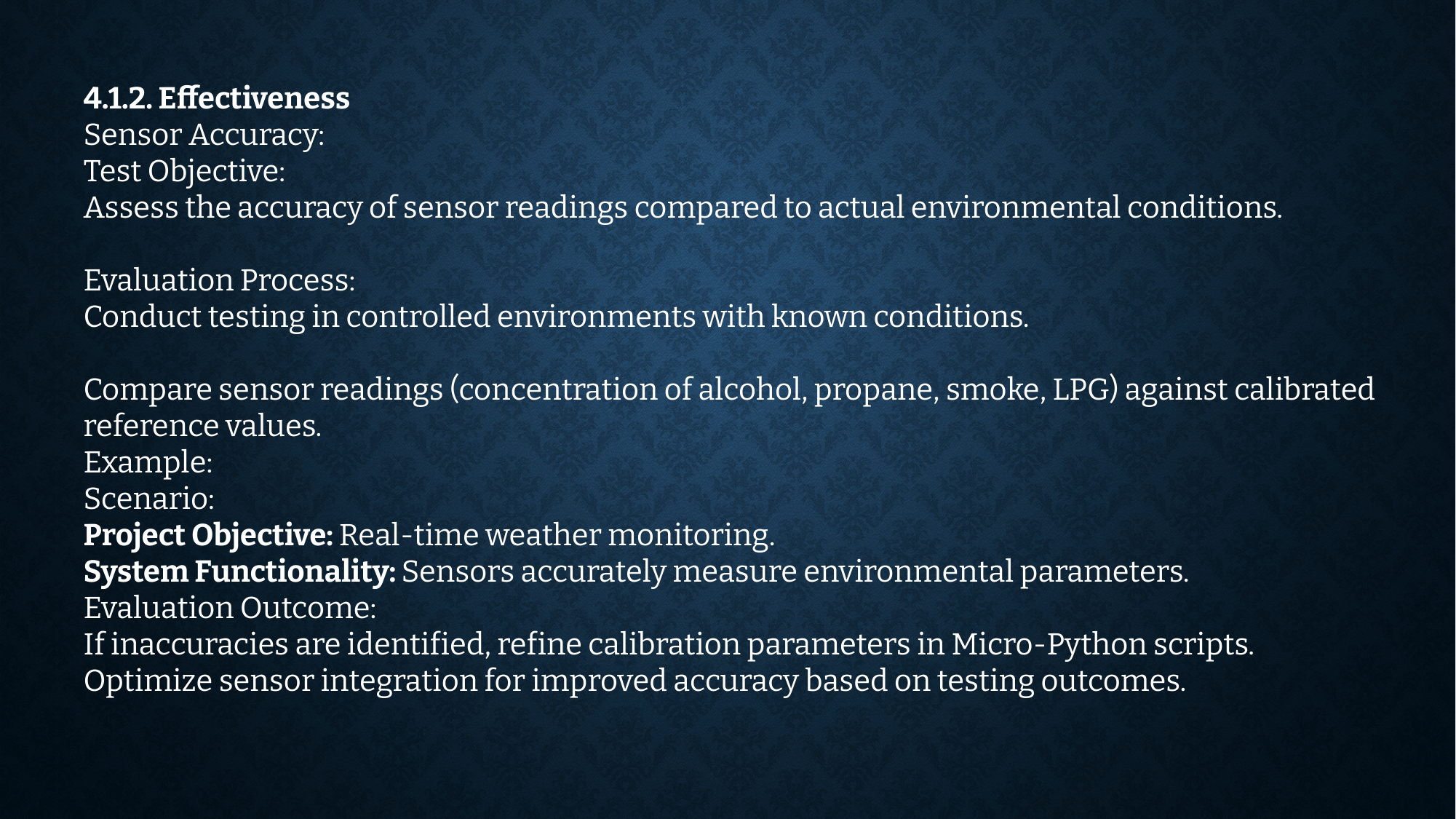

4.1.2. Effectiveness
Sensor Accuracy:
Test Objective:
Assess the accuracy of sensor readings compared to actual environmental conditions.

Evaluation Process:
Conduct testing in controlled environments with known conditions.

Compare sensor readings (concentration of alcohol, propane, smoke, LPG) against calibrated reference values.
Example:
Scenario:
Project Objective: Real-time weather monitoring.
System Functionality: Sensors accurately measure environmental parameters.
Evaluation Outcome:
If inaccuracies are identified, refine calibration parameters in Micro-Python scripts.
Optimize sensor integration for improved accuracy based on testing outcomes.